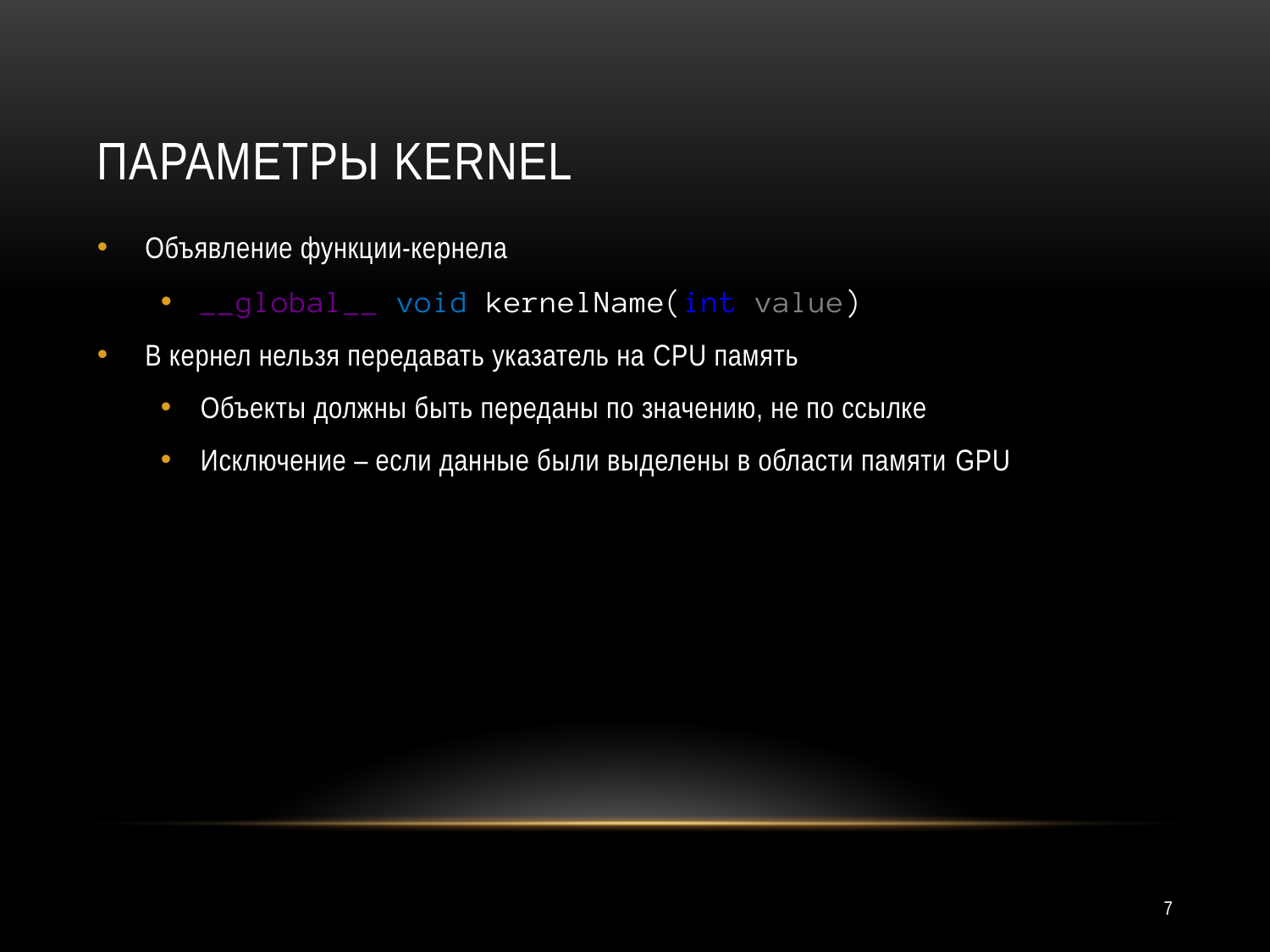

# Параметры Kernel
Объявление функции-кернела
__global__ void kernelName(int value);
В кернел нельзя передавать указатель на CPU память
Объекты должны быть переданы по значению, не по ссылке
Исключение – если данные были выделены в области памяти GPU
7